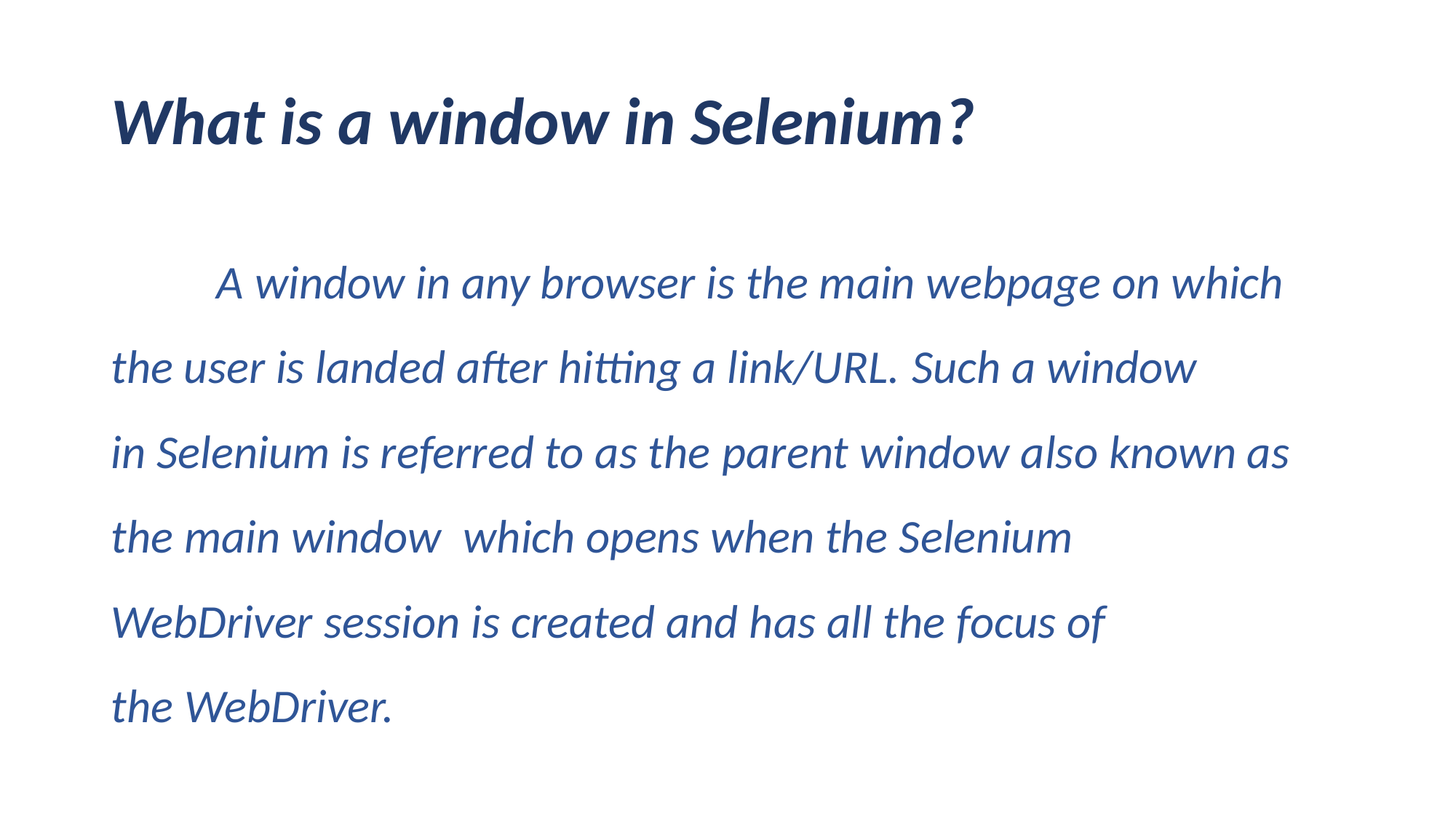

# What is a window in Selenium?
	A window in any browser is the main webpage on which the user is landed after hitting a link/URL. Such a window in Selenium is referred to as the parent window also known as the main window  which opens when the Selenium WebDriver session is created and has all the focus of the WebDriver.